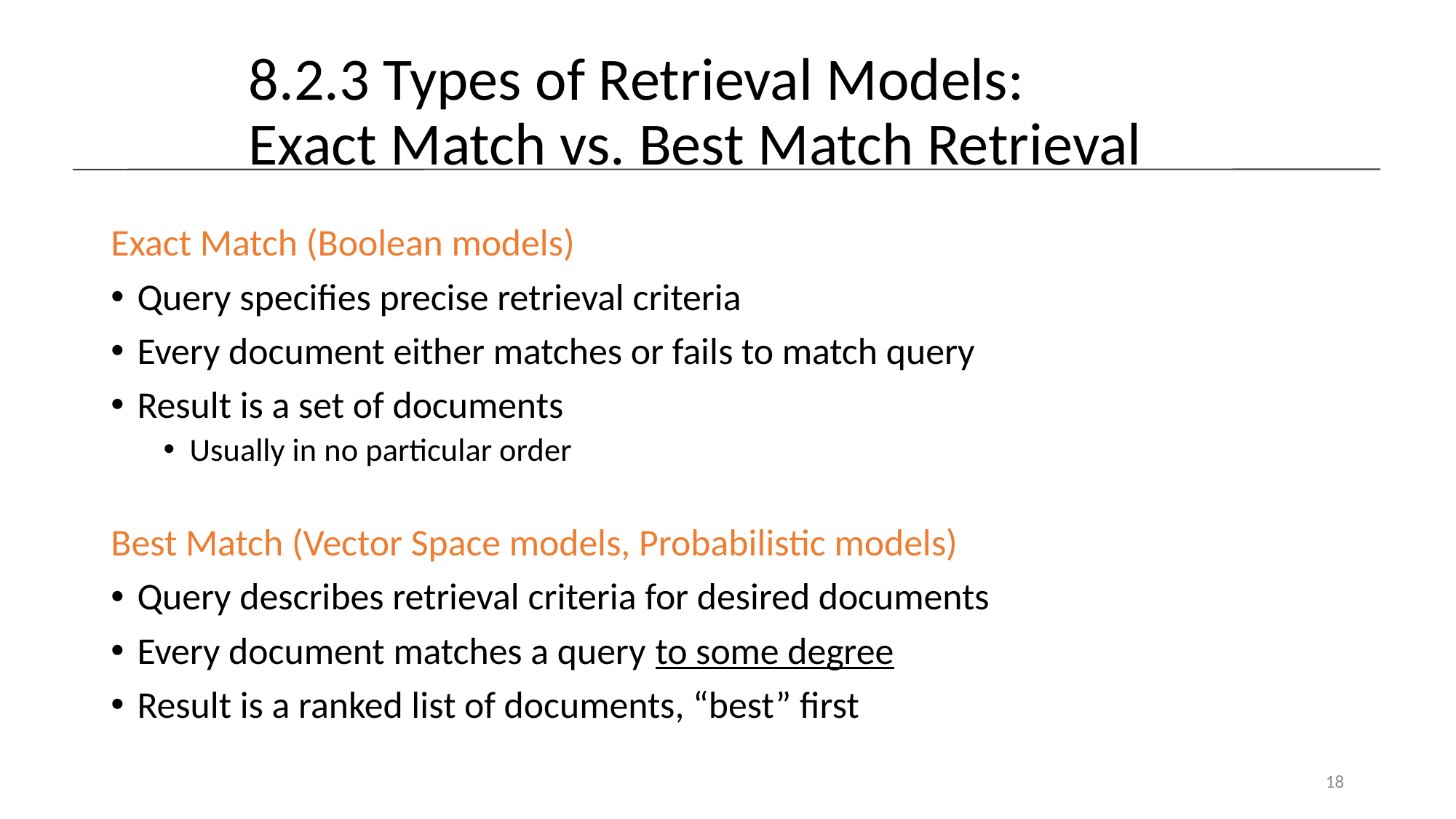

# 8.2.3 Types of Retrieval Models: Exact Match vs. Best Match Retrieval
Exact Match (Boolean models)
Query specifies precise retrieval criteria
Every document either matches or fails to match query
Result is a set of documents
Usually in no particular order

Best Match (Vector Space models, Probabilistic models)
Query describes retrieval criteria for desired documents
Every document matches a query to some degree
Result is a ranked list of documents, “best” first
18